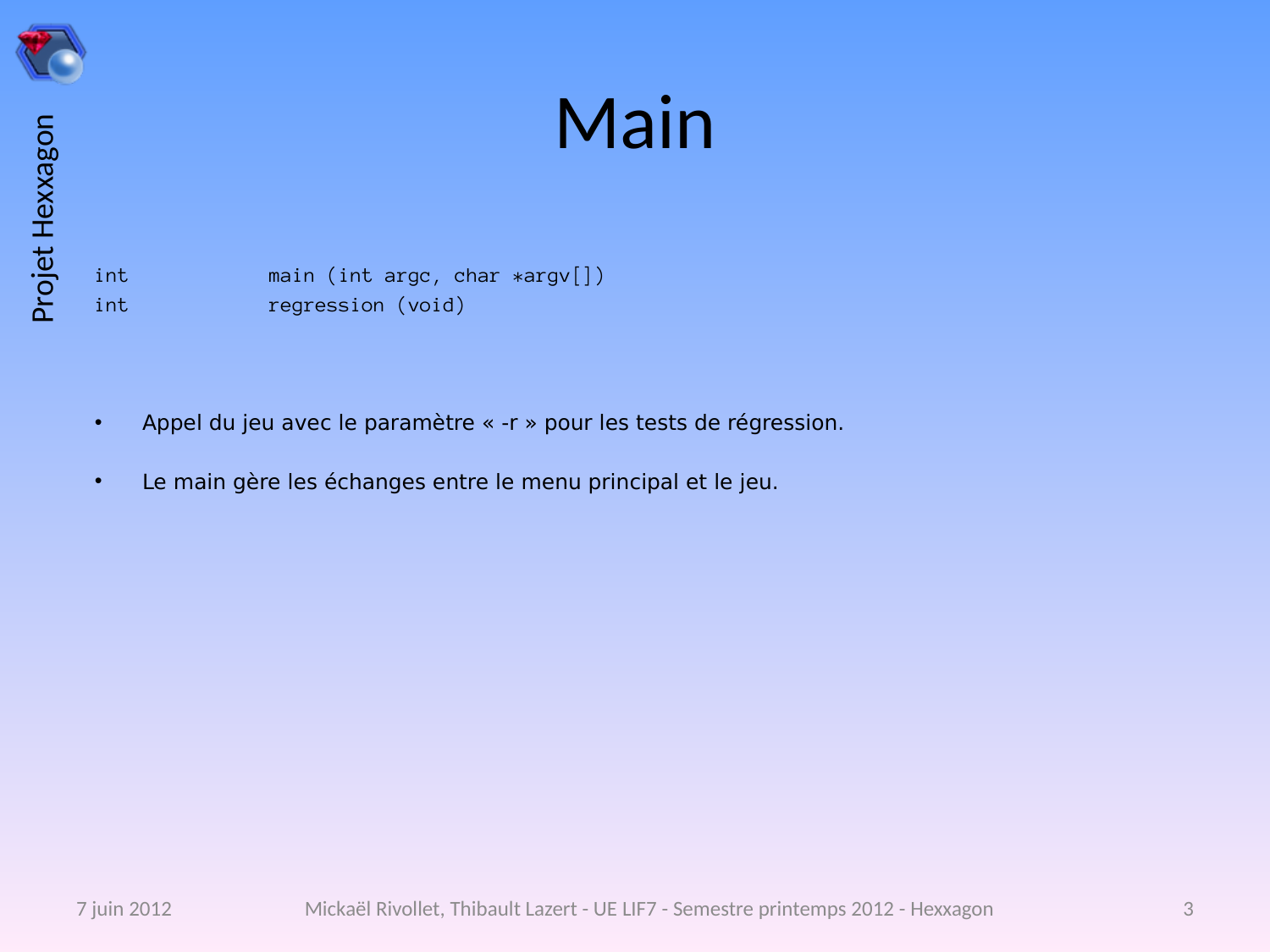

# Main

int 		main (int argc, char *argv[])
int 		regression (void)

Appel du jeu avec le paramètre « -r » pour les tests de régression.

Le main gère les échanges entre le menu principal et le jeu.
7 juin 2012
Mickaël Rivollet, Thibault Lazert - UE LIF7 - Semestre printemps 2012 - Hexxagon
3